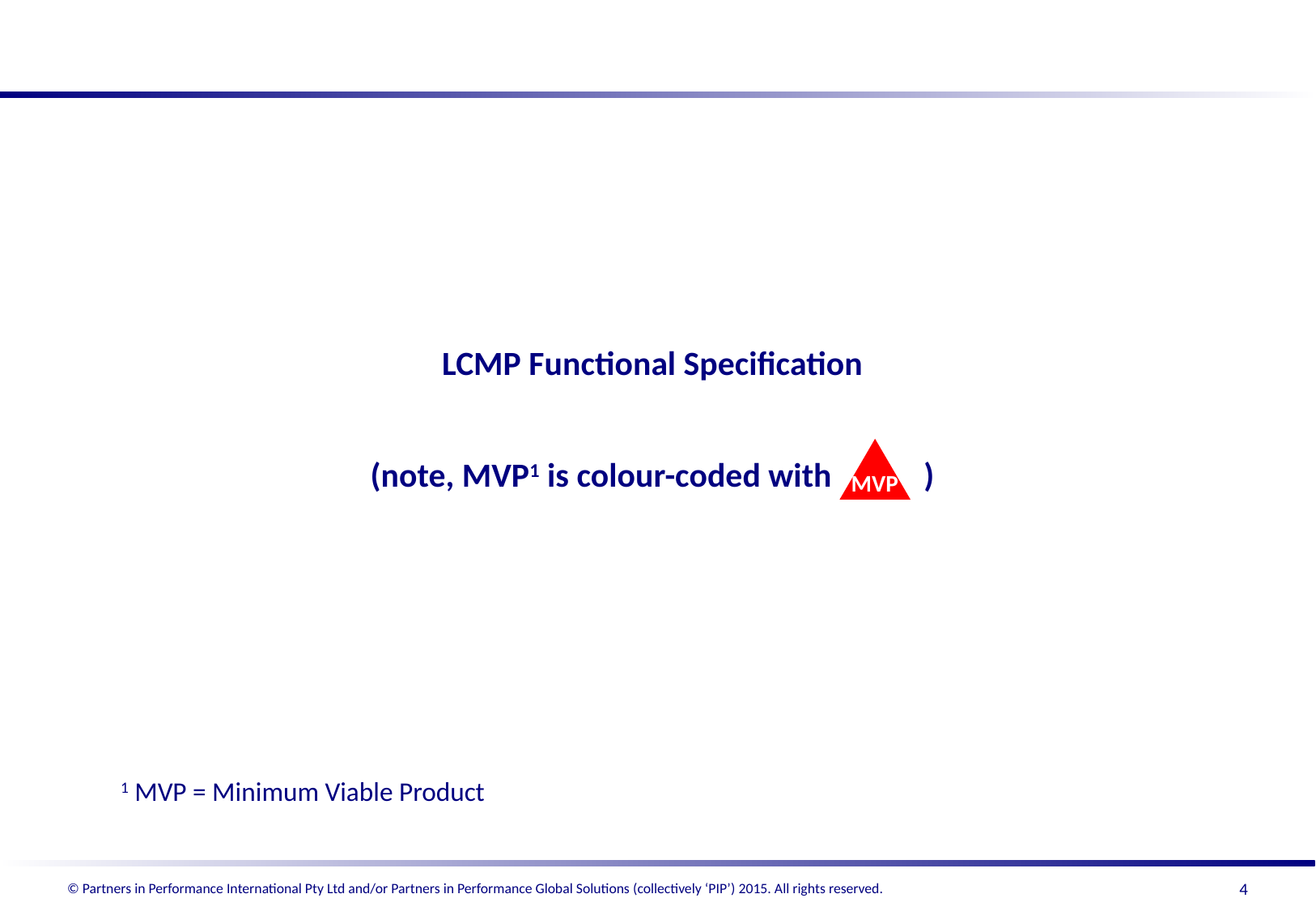

# LCMP Functional Specification (note, MVP1 is colour-coded with            )

MVP
1 MVP = Minimum Viable Product
4